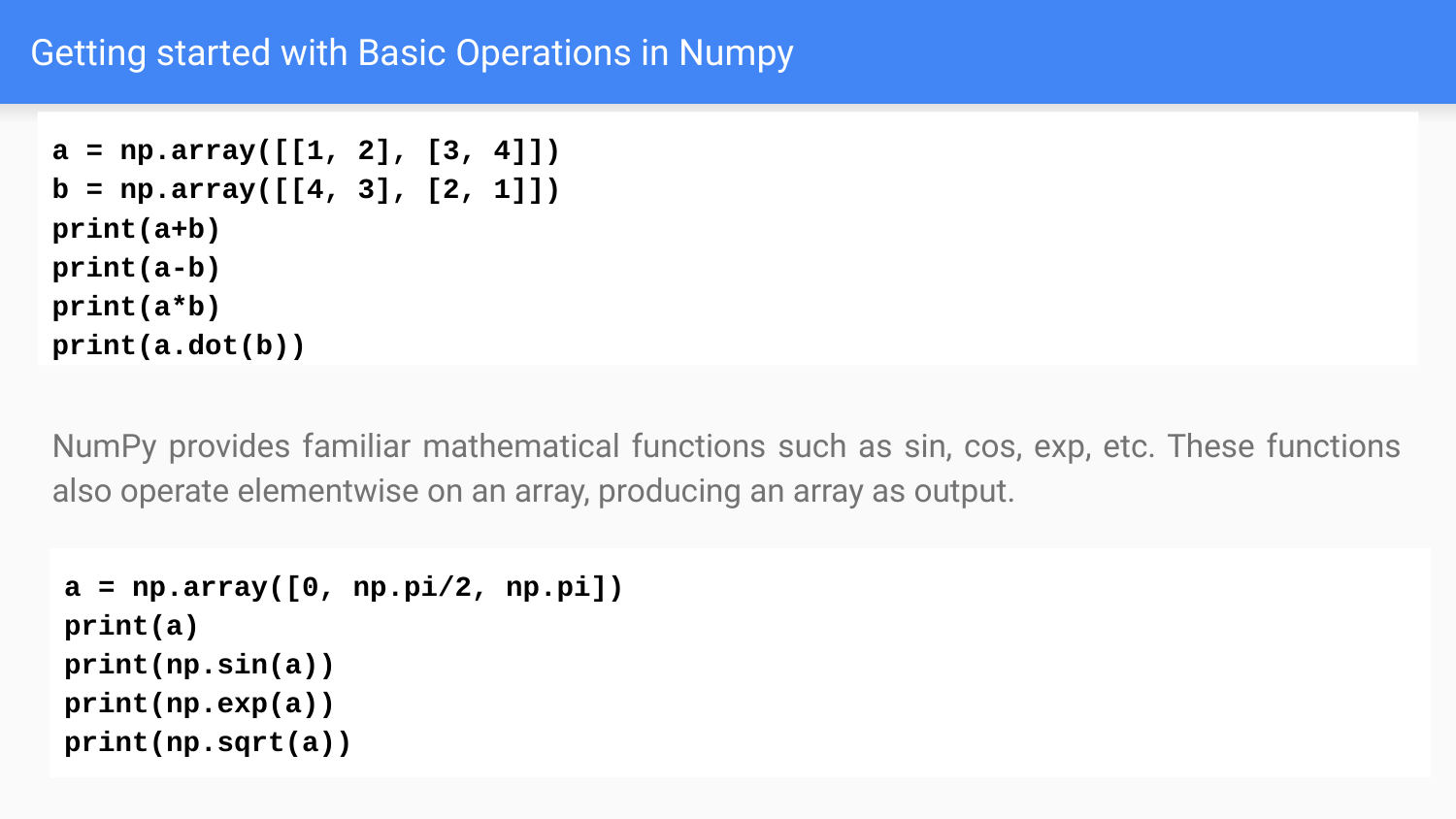

# Getting started with Basic Operations in Numpy
a = np.array([[1, 2], [3, 4]])
b = np.array([[4, 3], [2, 1]])
print(a+b)
print(a-b)
print(a*b)
print(a.dot(b))

NumPy provides familiar mathematical functions such as sin, cos, exp, etc. These functions also operate elementwise on an array, producing an array as output.
a = np.array([0, np.pi/2, np.pi])
print(a)
print(np.sin(a))
print(np.exp(a))
print(np.sqrt(a))